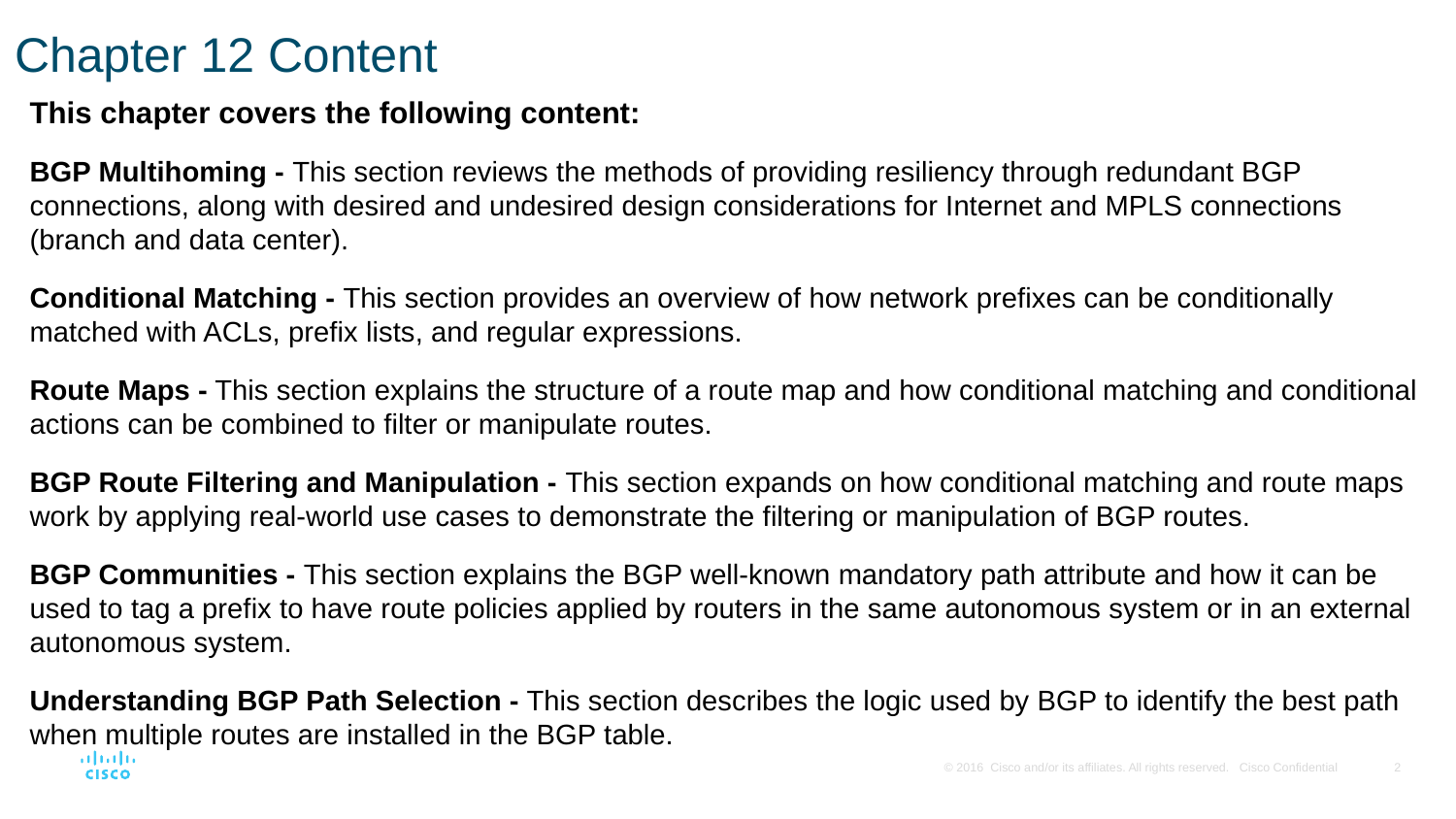

# Chapter 12 Content
This chapter covers the following content:
BGP Multihoming - This section reviews the methods of providing resiliency through redundant BGP connections, along with desired and undesired design considerations for Internet and MPLS connections (branch and data center).
Conditional Matching - This section provides an overview of how network prefixes can be conditionally matched with ACLs, prefix lists, and regular expressions.
Route Maps - This section explains the structure of a route map and how conditional matching and conditional actions can be combined to filter or manipulate routes.
BGP Route Filtering and Manipulation - This section expands on how conditional matching and route maps work by applying real-world use cases to demonstrate the filtering or manipulation of BGP routes.
BGP Communities - This section explains the BGP well-known mandatory path attribute and how it can be used to tag a prefix to have route policies applied by routers in the same autonomous system or in an external autonomous system.
Understanding BGP Path Selection - This section describes the logic used by BGP to identify the best path when multiple routes are installed in the BGP table.